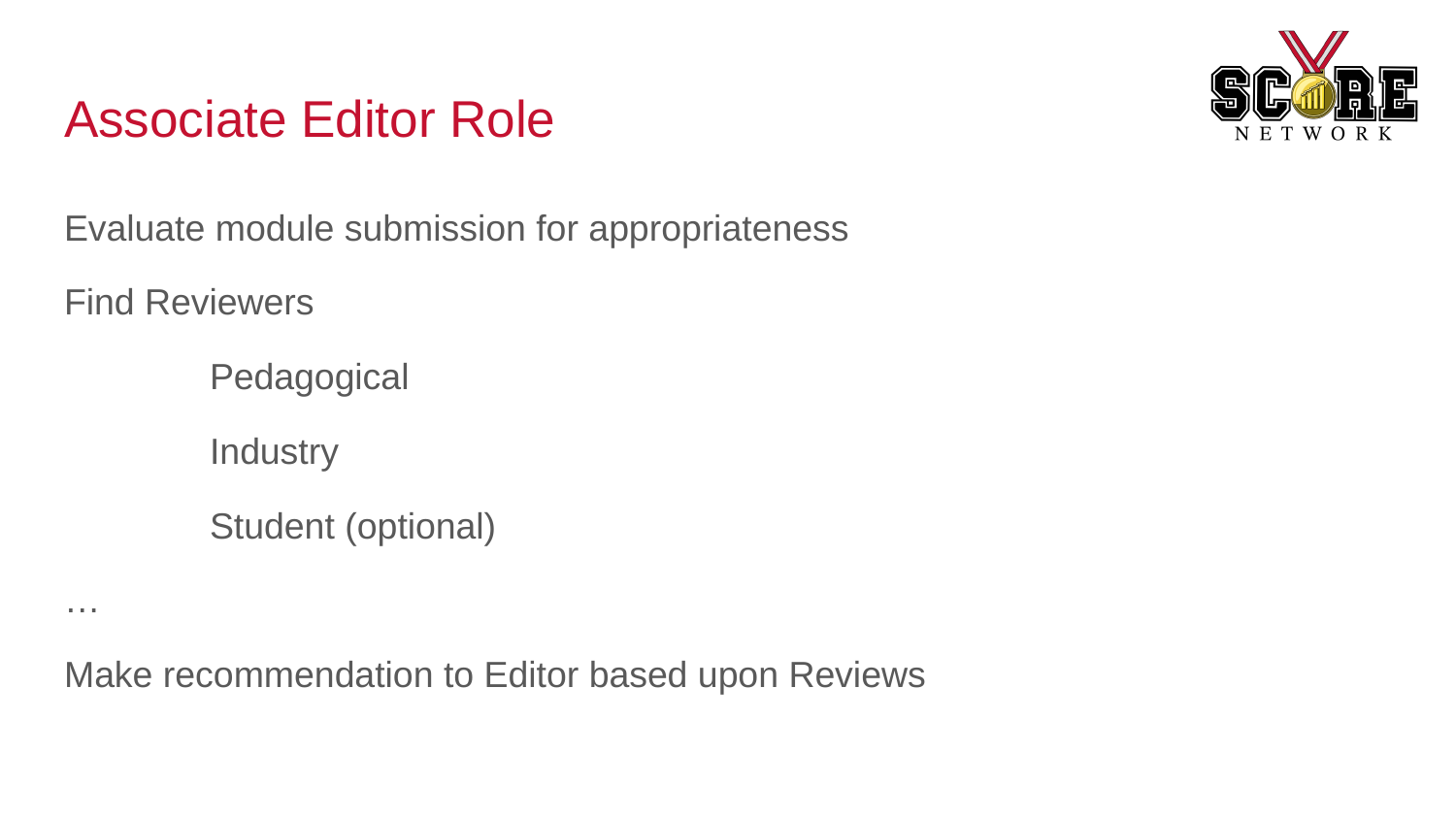

# Associate Editor Role
Evaluate module submission for appropriateness
Find Reviewers
	Pedagogical
	Industry
	Student (optional)
…
Make recommendation to Editor based upon Reviews